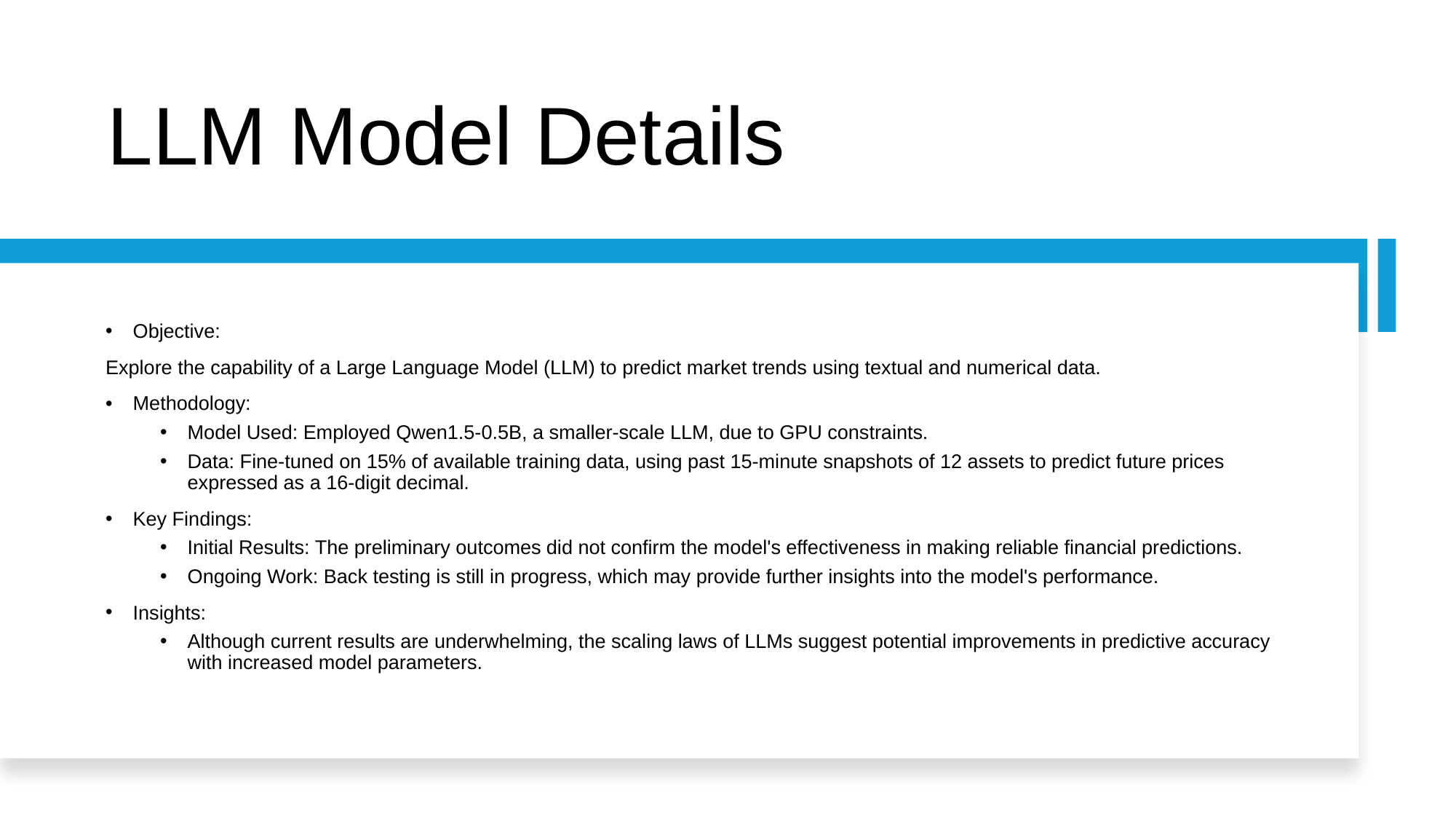

# LLM Model Details

Objective:
Explore the capability of a Large Language Model (LLM) to predict market trends using textual and numerical data.
Methodology:
Model Used: Employed Qwen1.5-0.5B, a smaller-scale LLM, due to GPU constraints.
Data: Fine-tuned on 15% of available training data, using past 15-minute snapshots of 12 assets to predict future prices expressed as a 16-digit decimal.
Key Findings:
Initial Results: The preliminary outcomes did not confirm the model's effectiveness in making reliable financial predictions.
Ongoing Work: Back testing is still in progress, which may provide further insights into the model's performance.
Insights:
Although current results are underwhelming, the scaling laws of LLMs suggest potential improvements in predictive accuracy with increased model parameters.